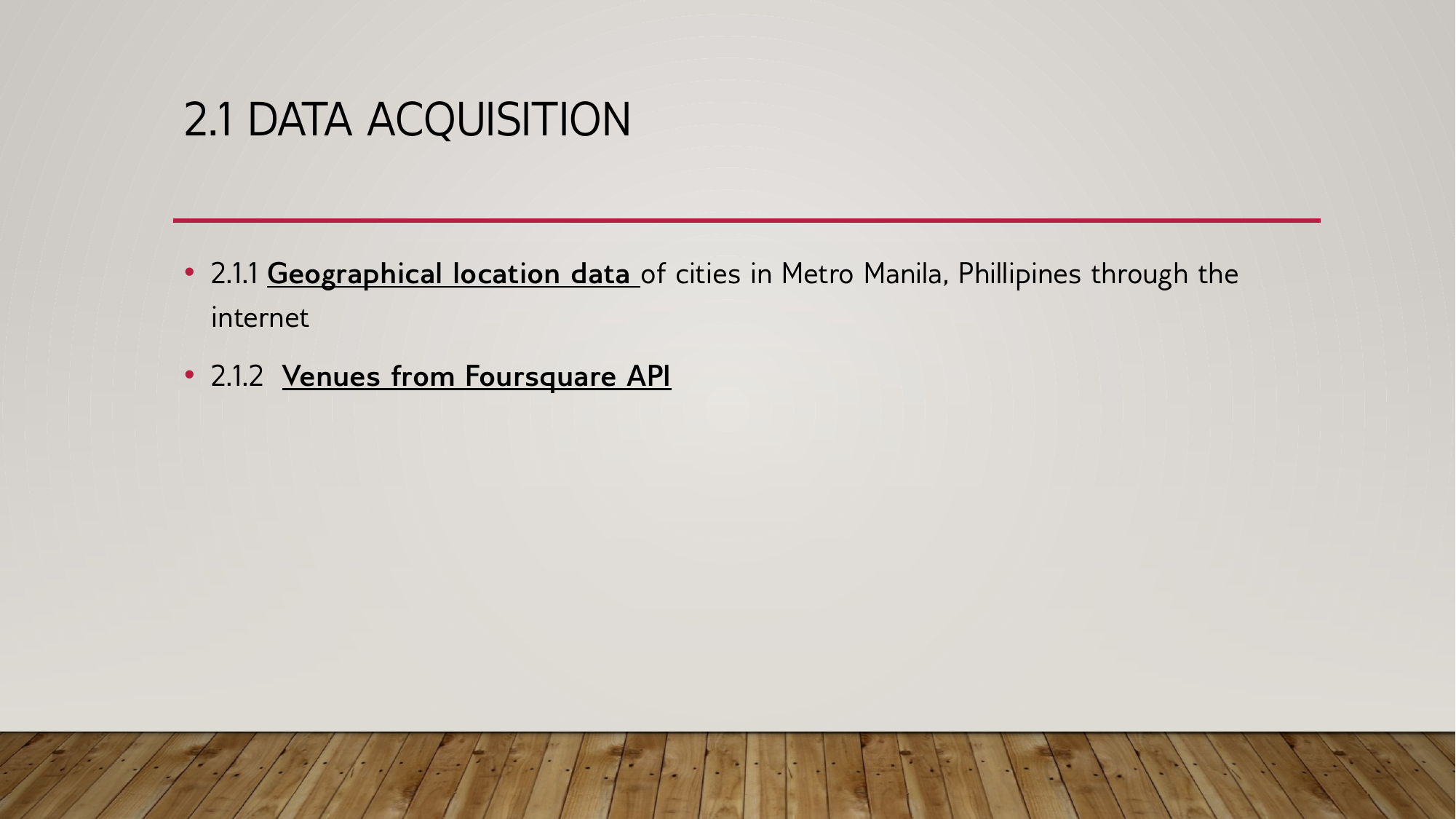

# 2.1 Data acquisition
2.1.1 Geographical location data of cities in Metro Manila, Phillipines through the internet
2.1.2  Venues from Foursquare API